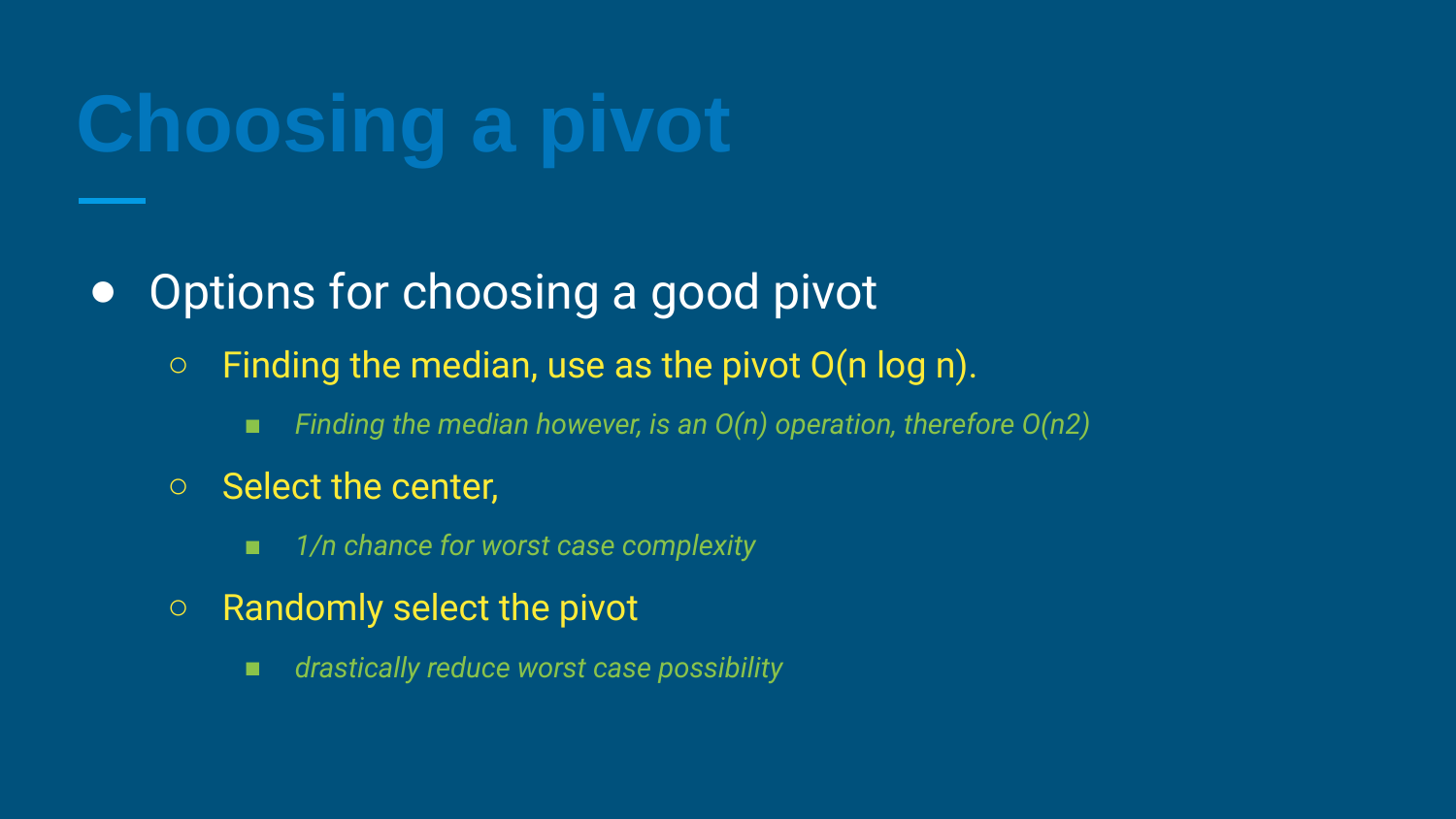

# Choosing a pivot
Options for choosing a good pivot
Finding the median, use as the pivot O(n log n).
Finding the median however, is an O(n) operation, therefore O(n2)
Select the center,
1/n chance for worst case complexity
Randomly select the pivot
drastically reduce worst case possibility